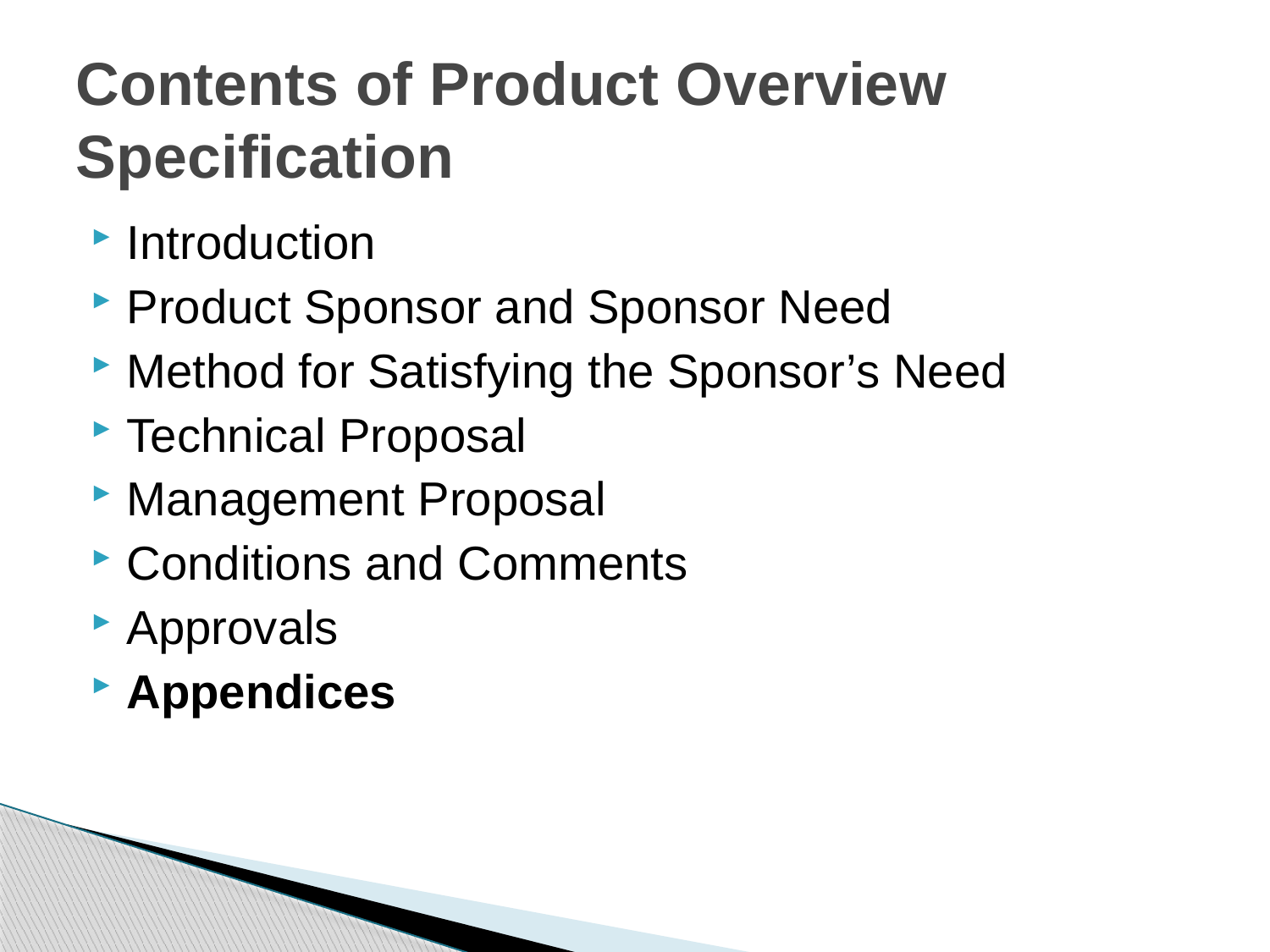

# Contents of Product Overview Specification
Introduction
Product Sponsor and Sponsor Need
Method for Satisfying the Sponsor’s Need
Technical Proposal
Management Proposal
Conditions and Comments
Approvals
Appendices